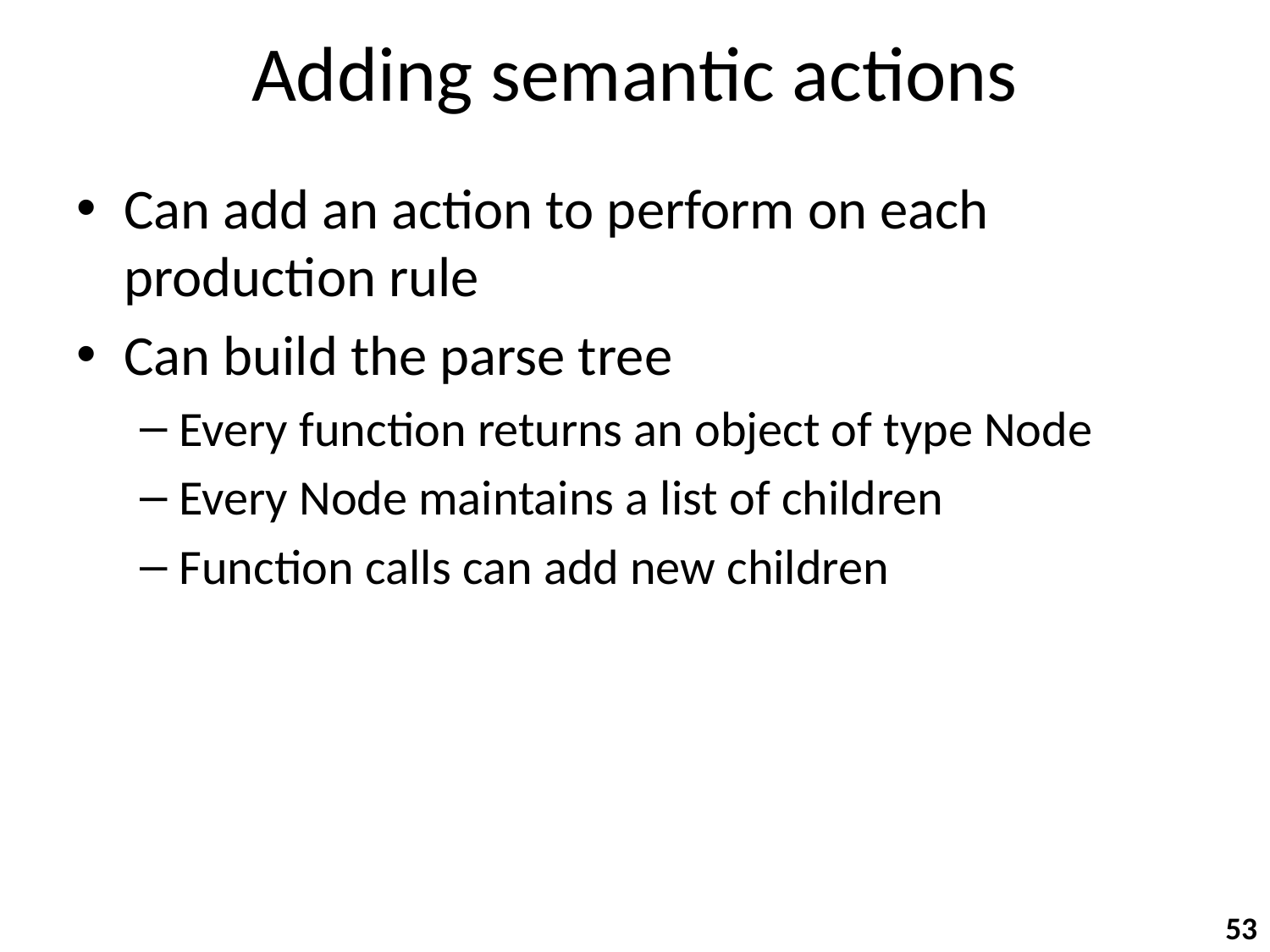

# Adding semantic actions
Can add an action to perform on each production rule
Can build the parse tree
Every function returns an object of type Node
Every Node maintains a list of children
Function calls can add new children
53